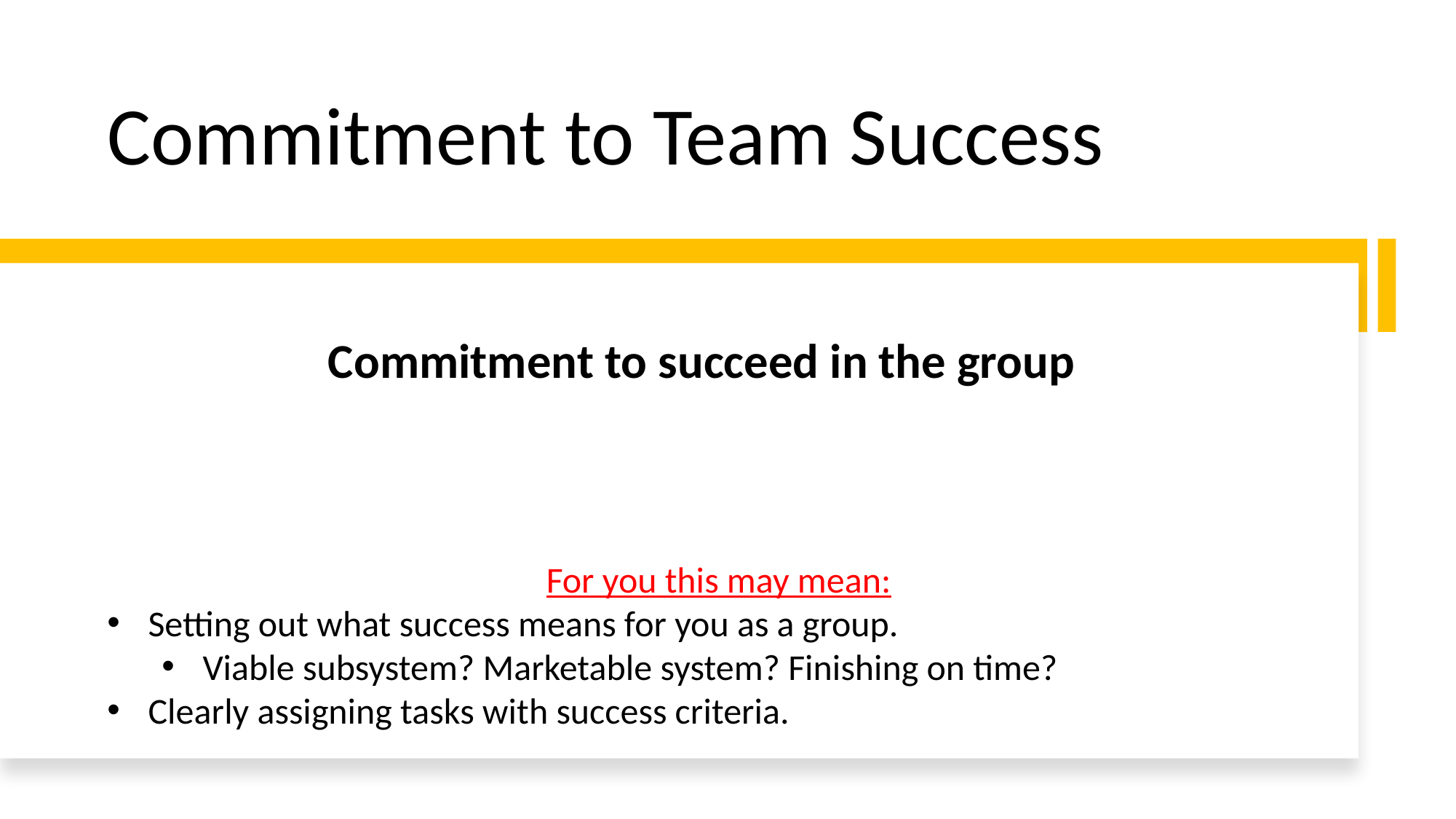

# Commitment to Team Success

Commitment to succeed in the group
For you this may mean:
Setting out what success means for you as a group.
Viable subsystem? Marketable system? Finishing on time?
Clearly assigning tasks with success criteria.